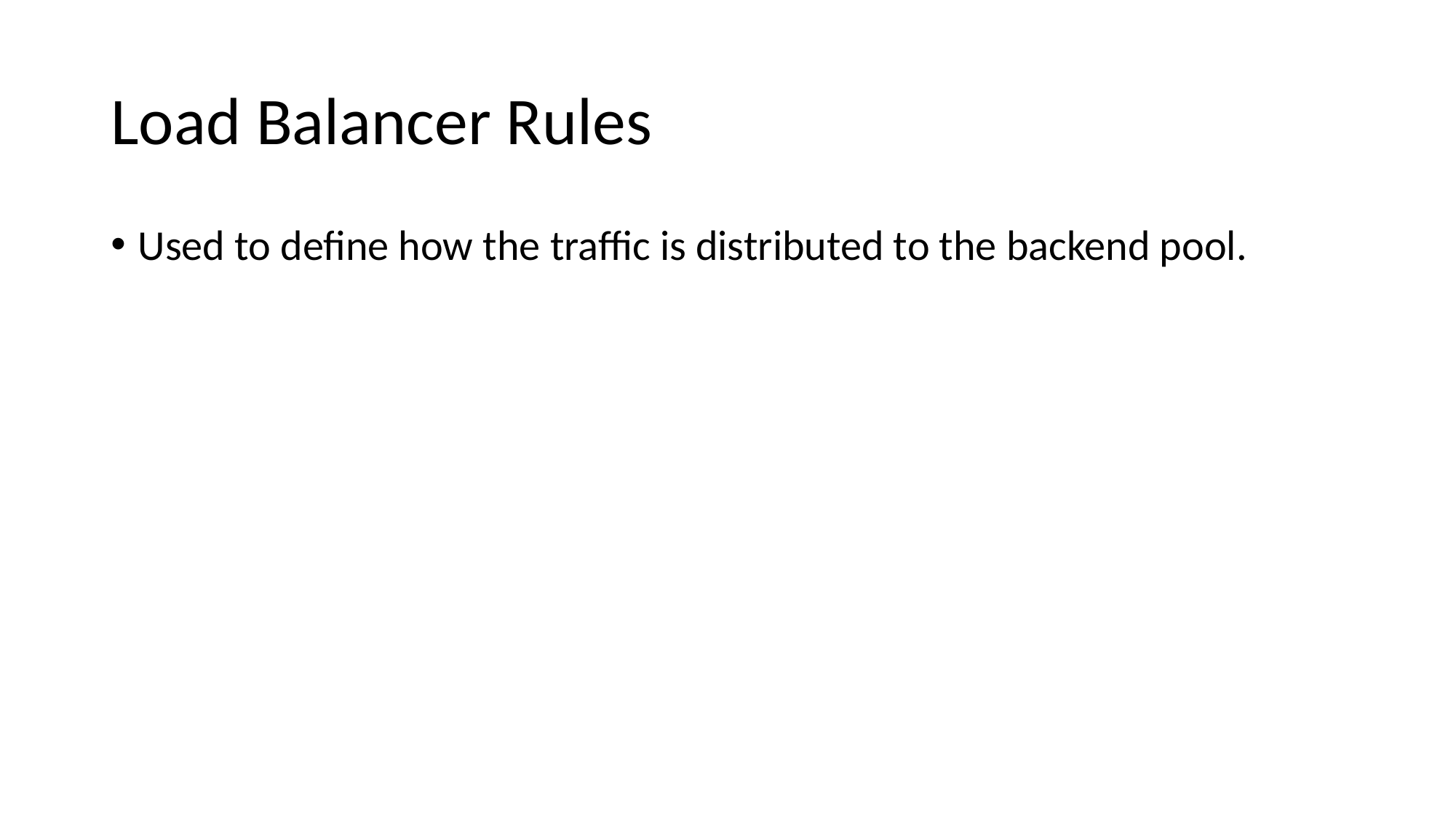

# Load Balancer Rules
Used to define how the traffic is distributed to the backend pool.